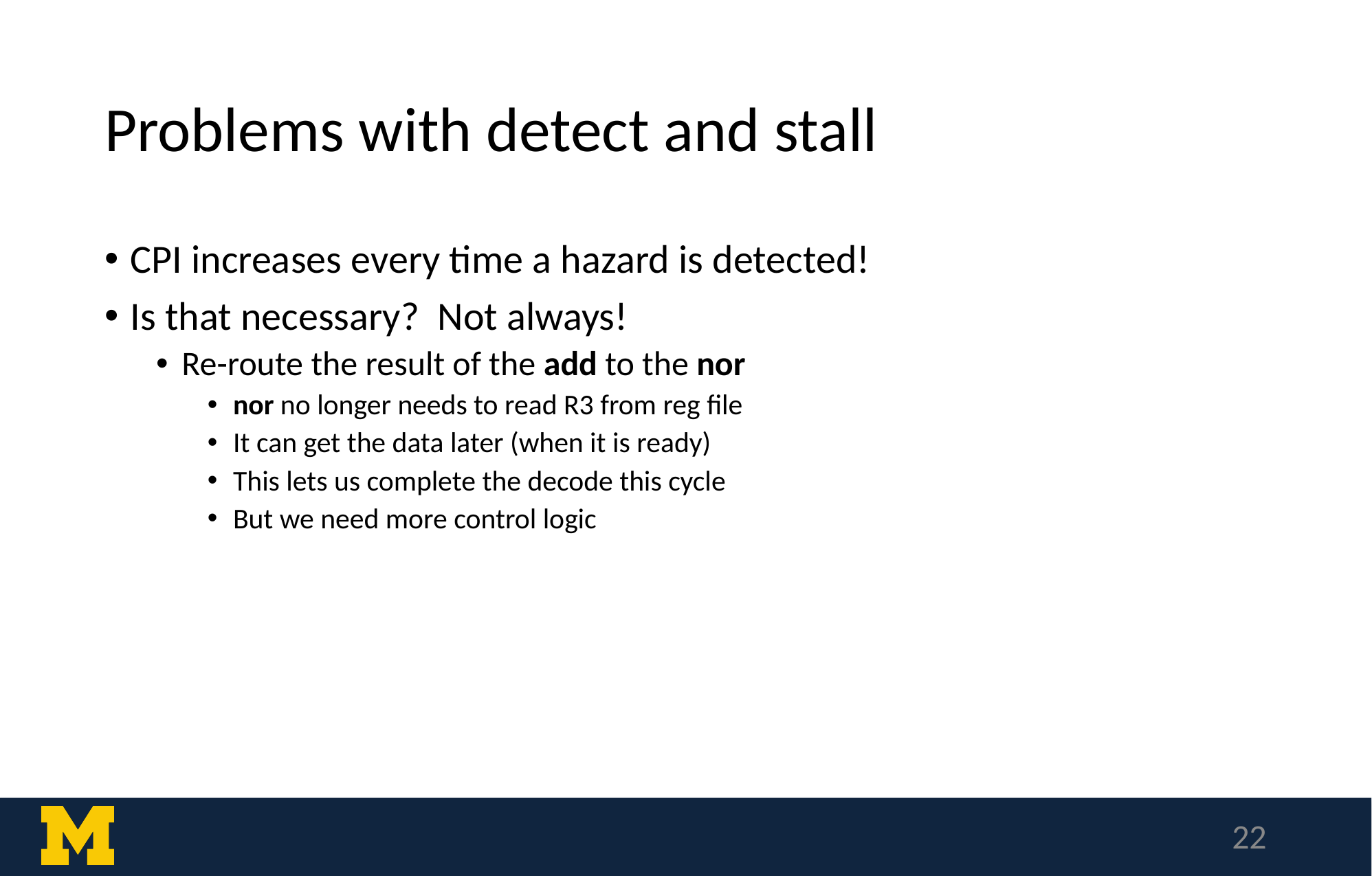

# Problems with detect and stall
CPI increases every time a hazard is detected!
Is that necessary?  Not always!
Re-route the result of the add to the nor
nor no longer needs to read R3 from reg file
It can get the data later (when it is ready)
This lets us complete the decode this cycle
But we need more control logic

22